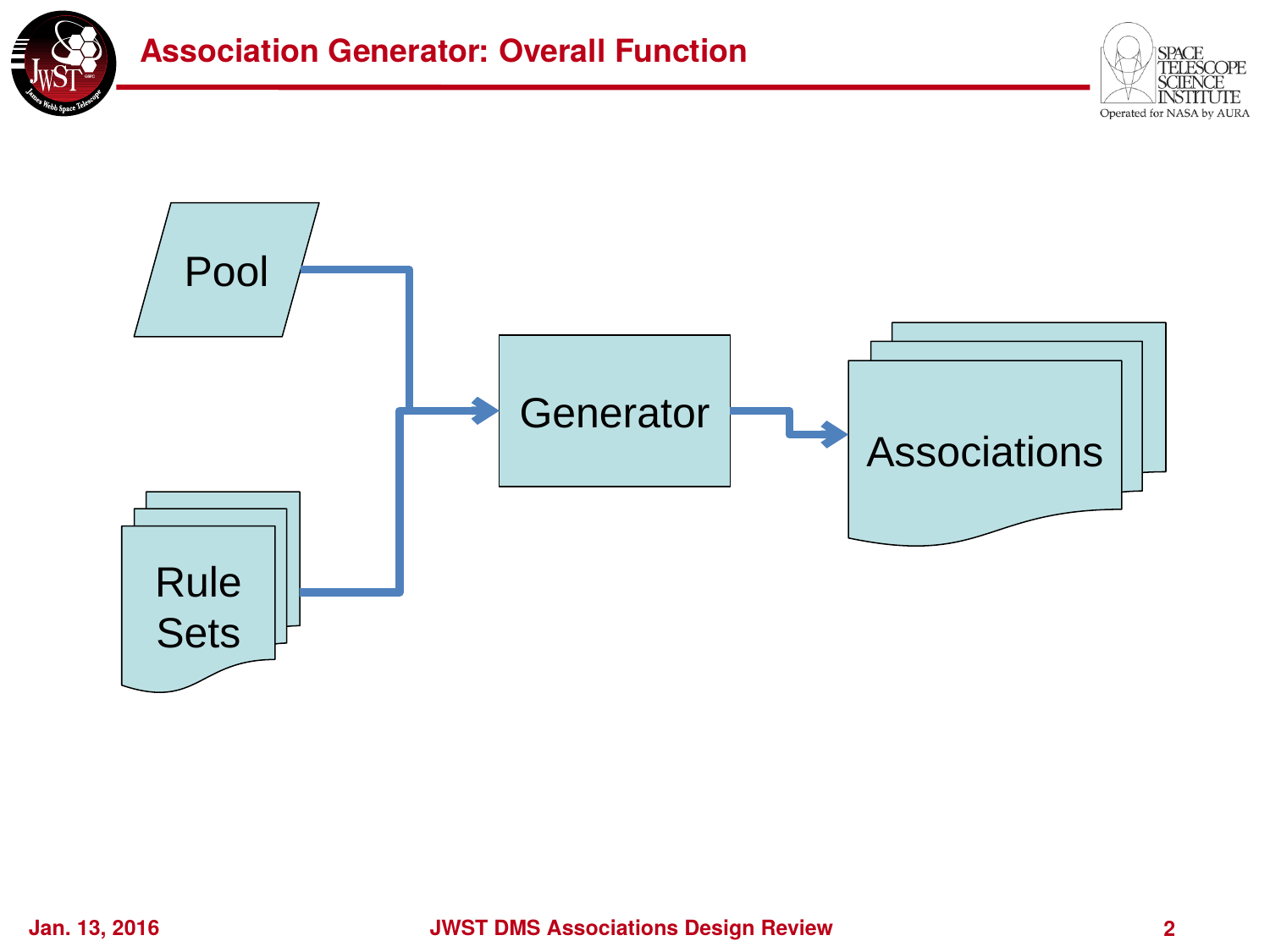

# Association Generator: Overall Function
Pool
Associations
Generator
Rule
Sets
Jan. 13, 2016
JWST DMS Associations Design Review